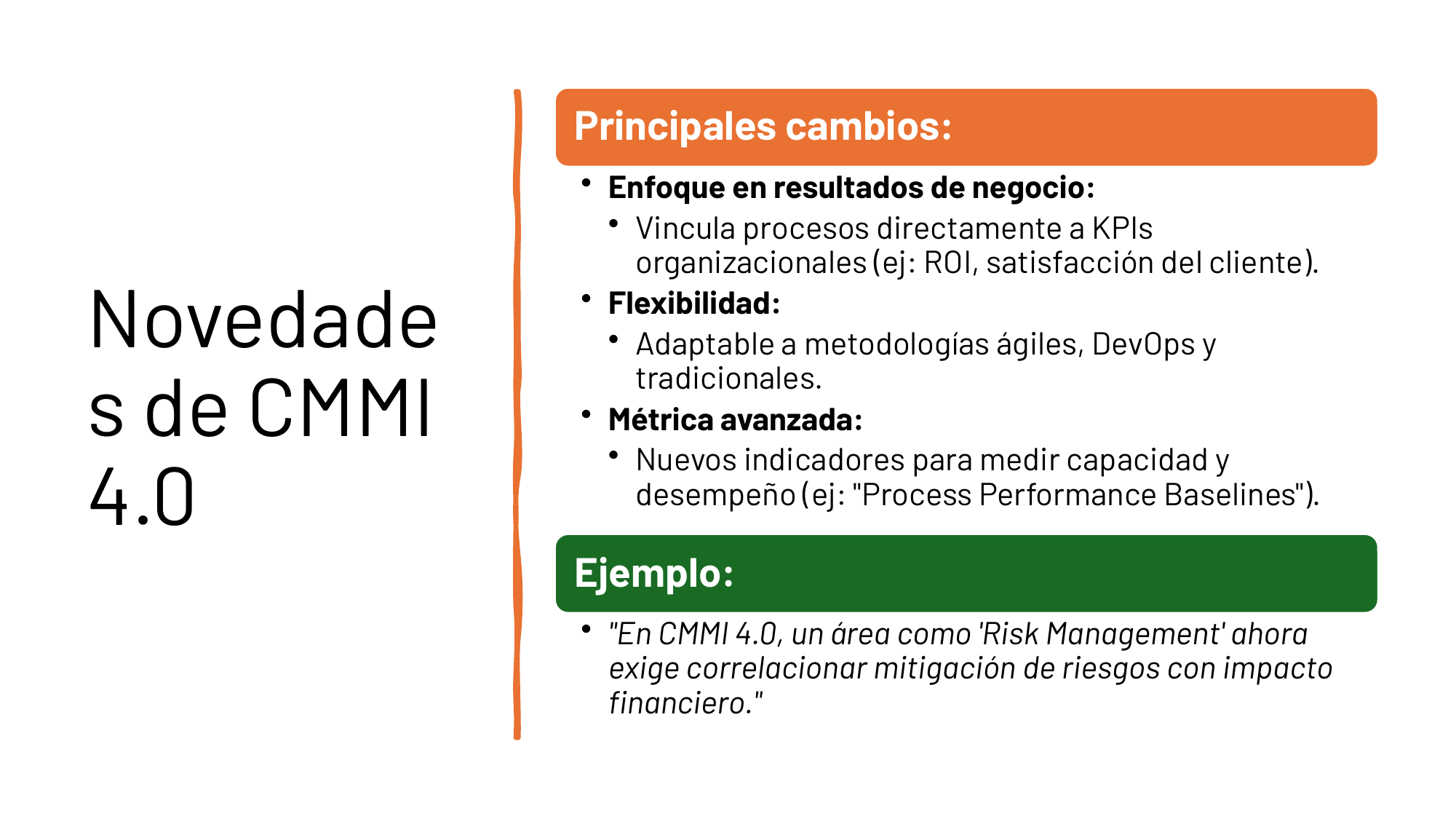

Principales cambios:
Enfoque en resultados de negocio:
Vincula procesos directamente a KPIs organizacionales (ej: ROI, satisfacción del cliente).
Flexibilidad:
Adaptable a metodologías ágiles, DevOps y tradicionales.
Métrica avanzada:
Nuevos indicadores para medir capacidad y desempeño (ej: "Process Performance Baselines").
Ejemplo:
"En CMMI 4.0, un área como 'Risk Management' ahora exige correlacionar mitigación de riesgos con impacto financiero."
# Novedades de CMMI 4.0